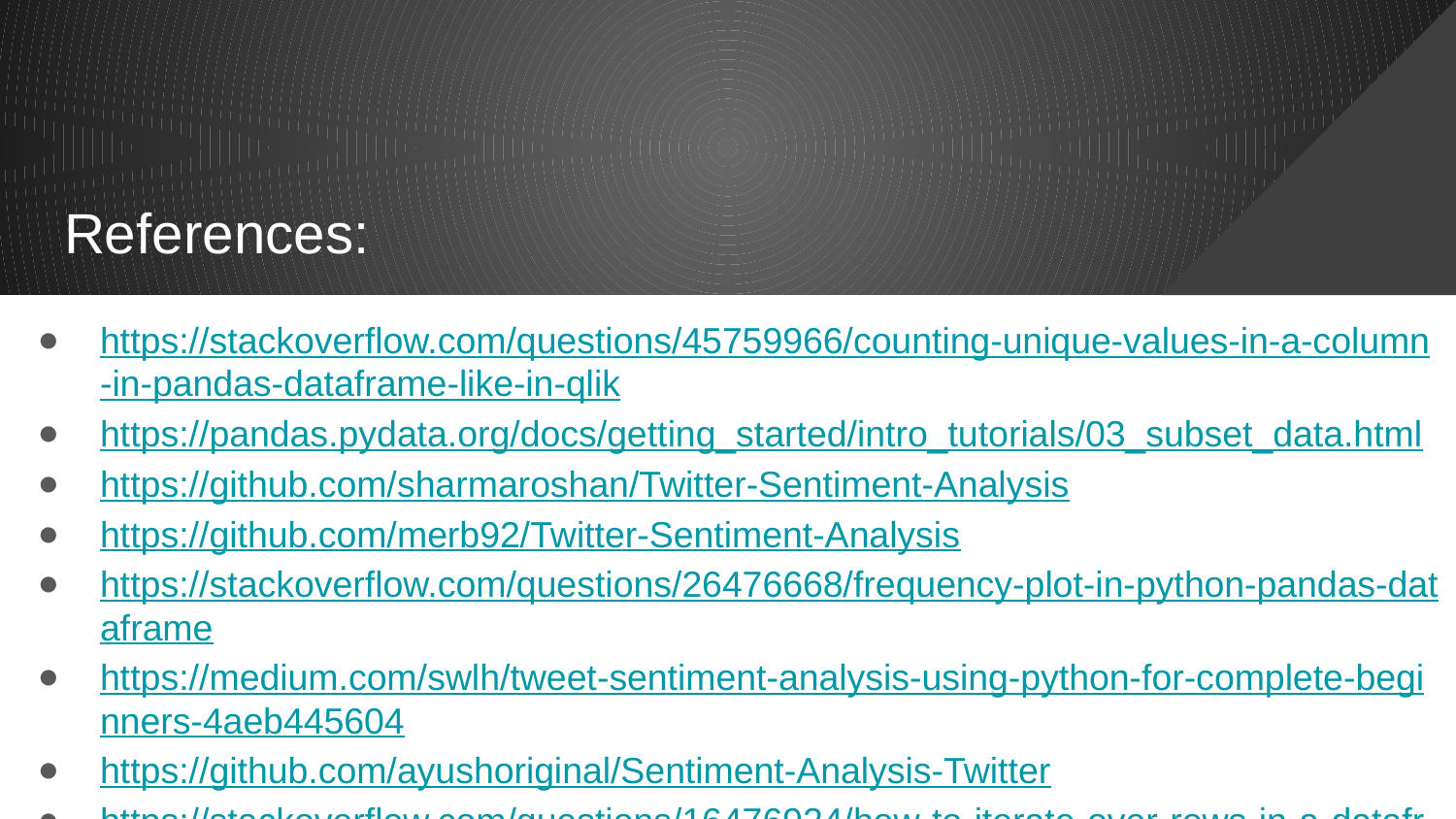

# References:
https://stackoverflow.com/questions/45759966/counting-unique-values-in-a-column-in-pandas-dataframe-like-in-qlik
https://pandas.pydata.org/docs/getting_started/intro_tutorials/03_subset_data.html
https://github.com/sharmaroshan/Twitter-Sentiment-Analysis
https://github.com/merb92/Twitter-Sentiment-Analysis
https://stackoverflow.com/questions/26476668/frequency-plot-in-python-pandas-dataframe
https://medium.com/swlh/tweet-sentiment-analysis-using-python-for-complete-beginners-4aeb445604
https://github.com/ayushoriginal/Sentiment-Analysis-Twitter
https://stackoverflow.com/questions/16476924/how-to-iterate-over-rows-in-a-dataframe-in-pandas
https://github.com/xiamx/awesome-sentiment-analysis